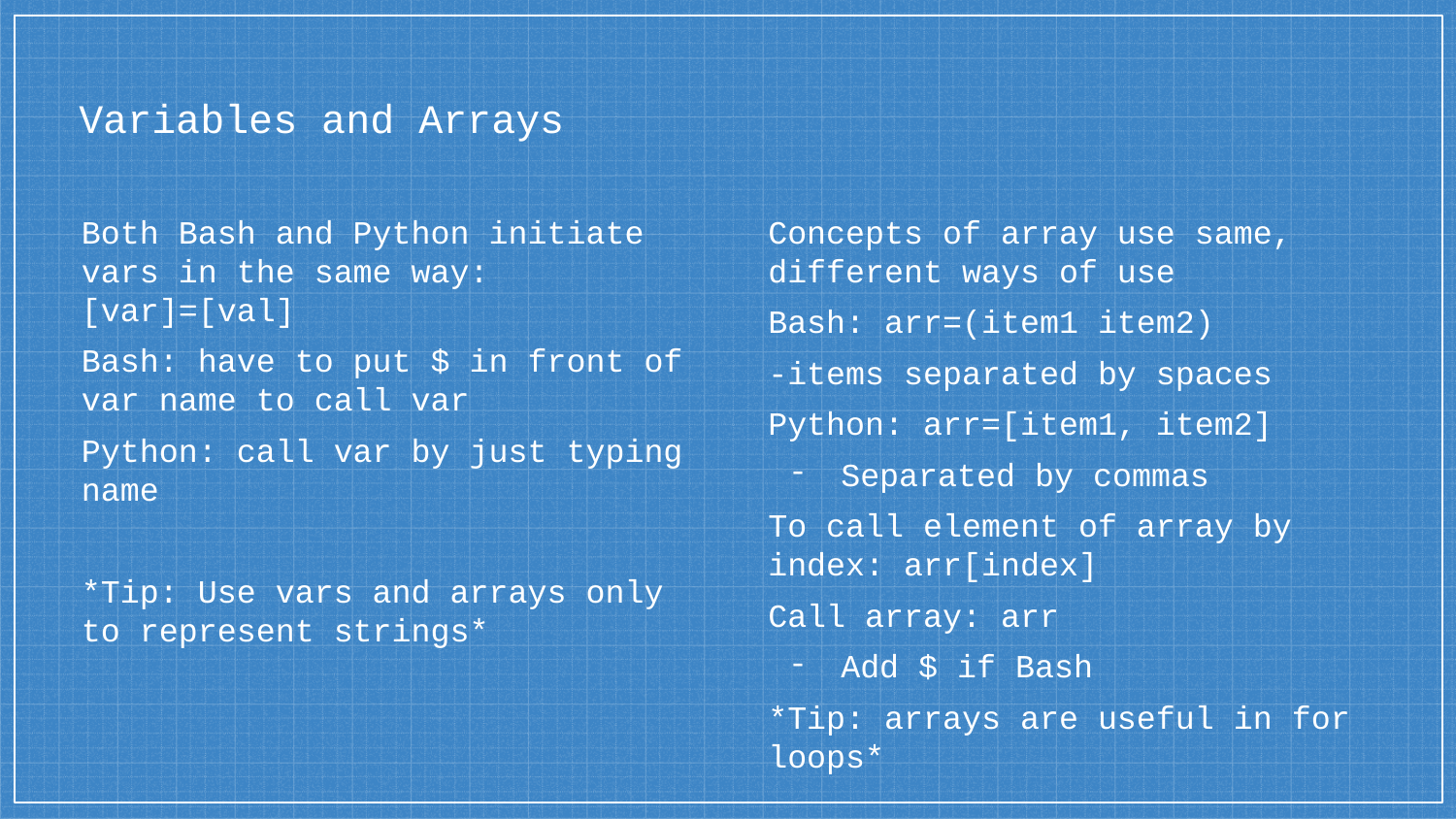

# Variables and Arrays
Both Bash and Python initiate vars in the same way: [var]=[val]
Bash: have to put $ in front of var name to call var
Python: call var by just typing name

*Tip: Use vars and arrays only to represent strings*
Concepts of array use same, different ways of use
Bash: arr=(item1 item2)
-items separated by spaces
Python: arr=[item1, item2]
Separated by commas
To call element of array by index: arr[index]
Call array: arr
Add $ if Bash
*Tip: arrays are useful in for loops*